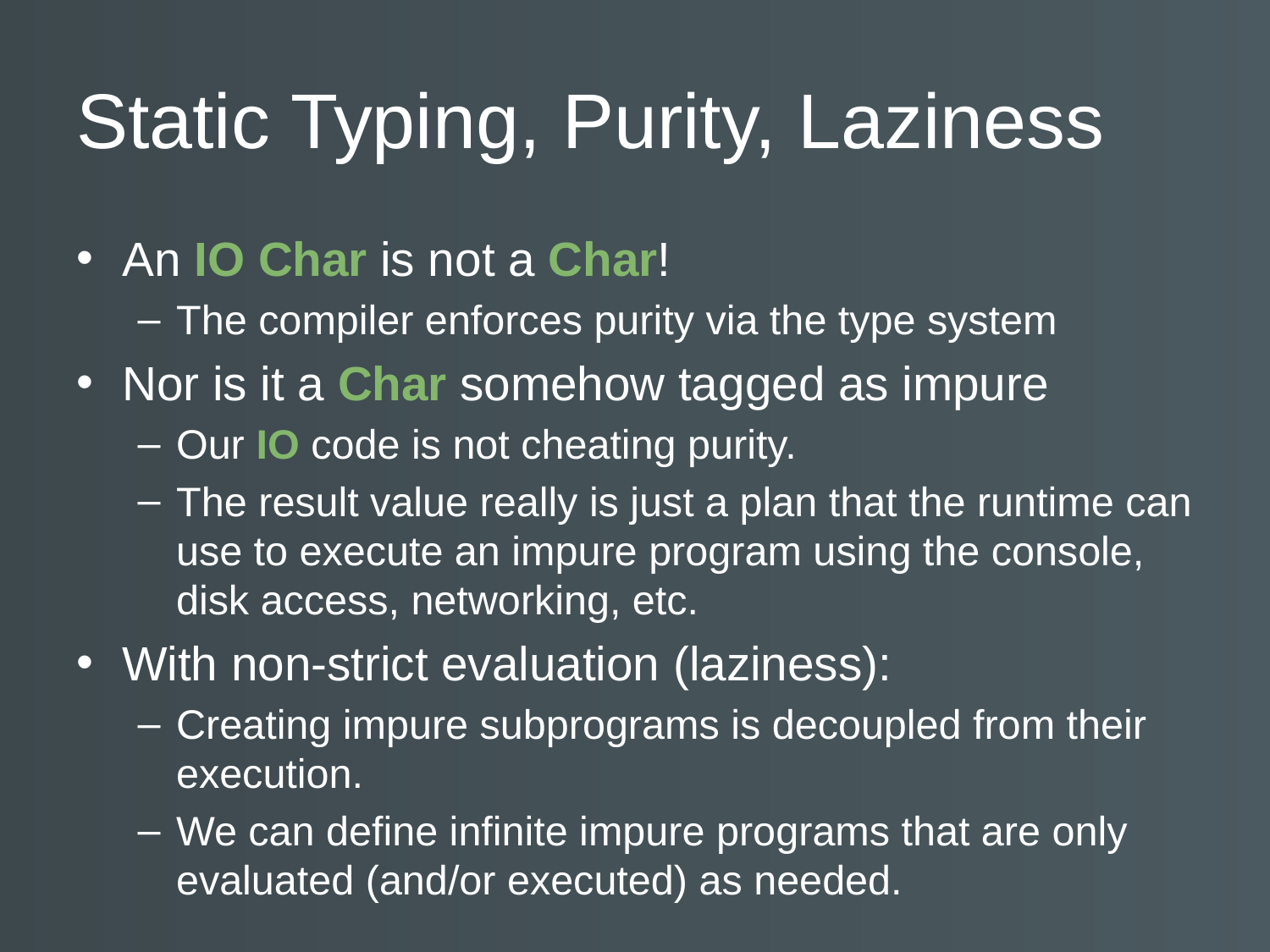

# Static Typing, Purity, Laziness
An IO Char is not a Char!
The compiler enforces purity via the type system
Nor is it a Char somehow tagged as impure
Our IO code is not cheating purity.
The result value really is just a plan that the runtime can use to execute an impure program using the console, disk access, networking, etc.
With non-strict evaluation (laziness):
Creating impure subprograms is decoupled from their execution.
We can define infinite impure programs that are only evaluated (and/or executed) as needed.